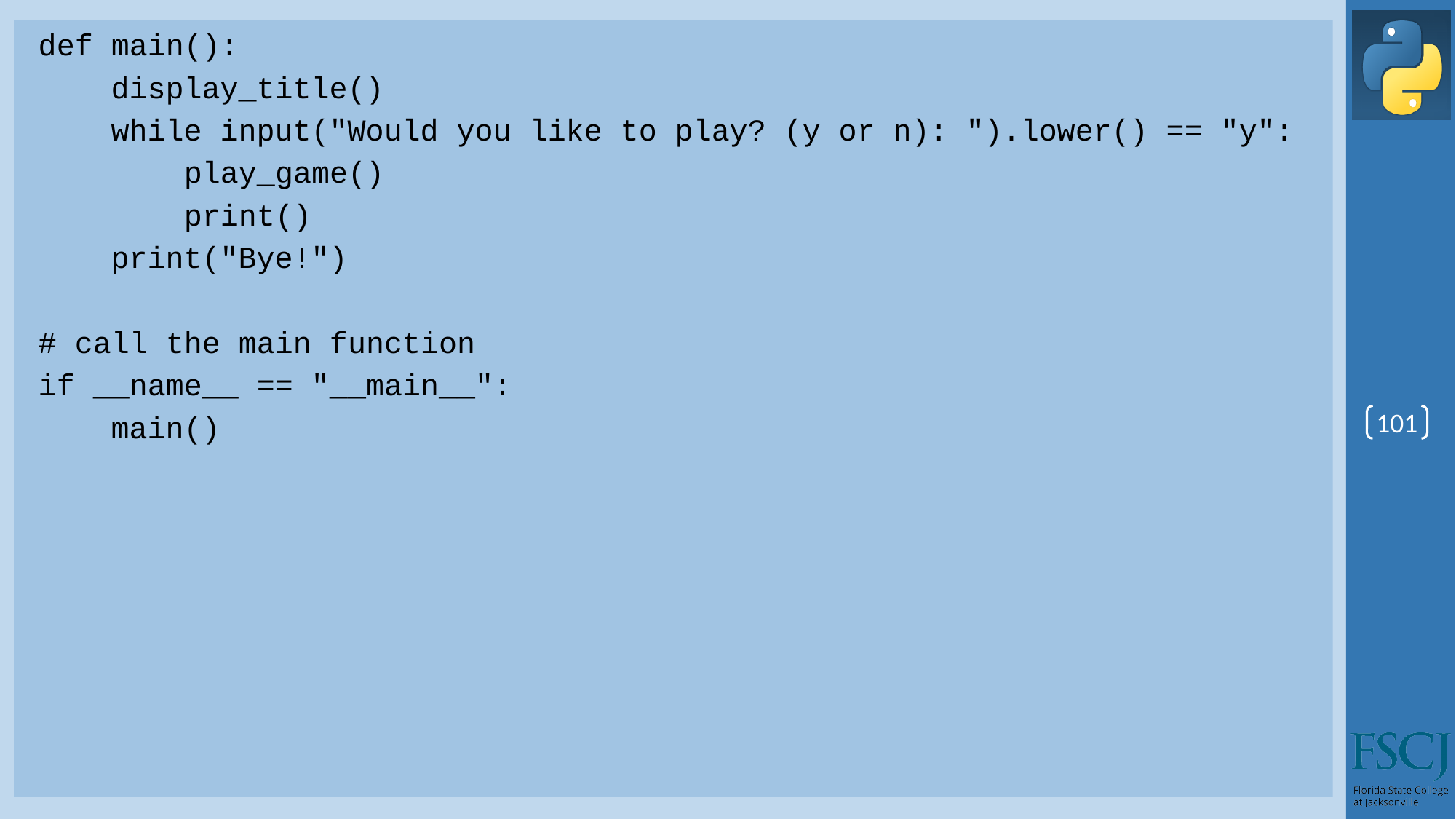

def main():
    display_title()
    while input("Would you like to play? (y or n): ").lower() == "y":
        play_game()
        print()
    print("Bye!")

# call the main function
if __name__ == "__main__":
    main()
101